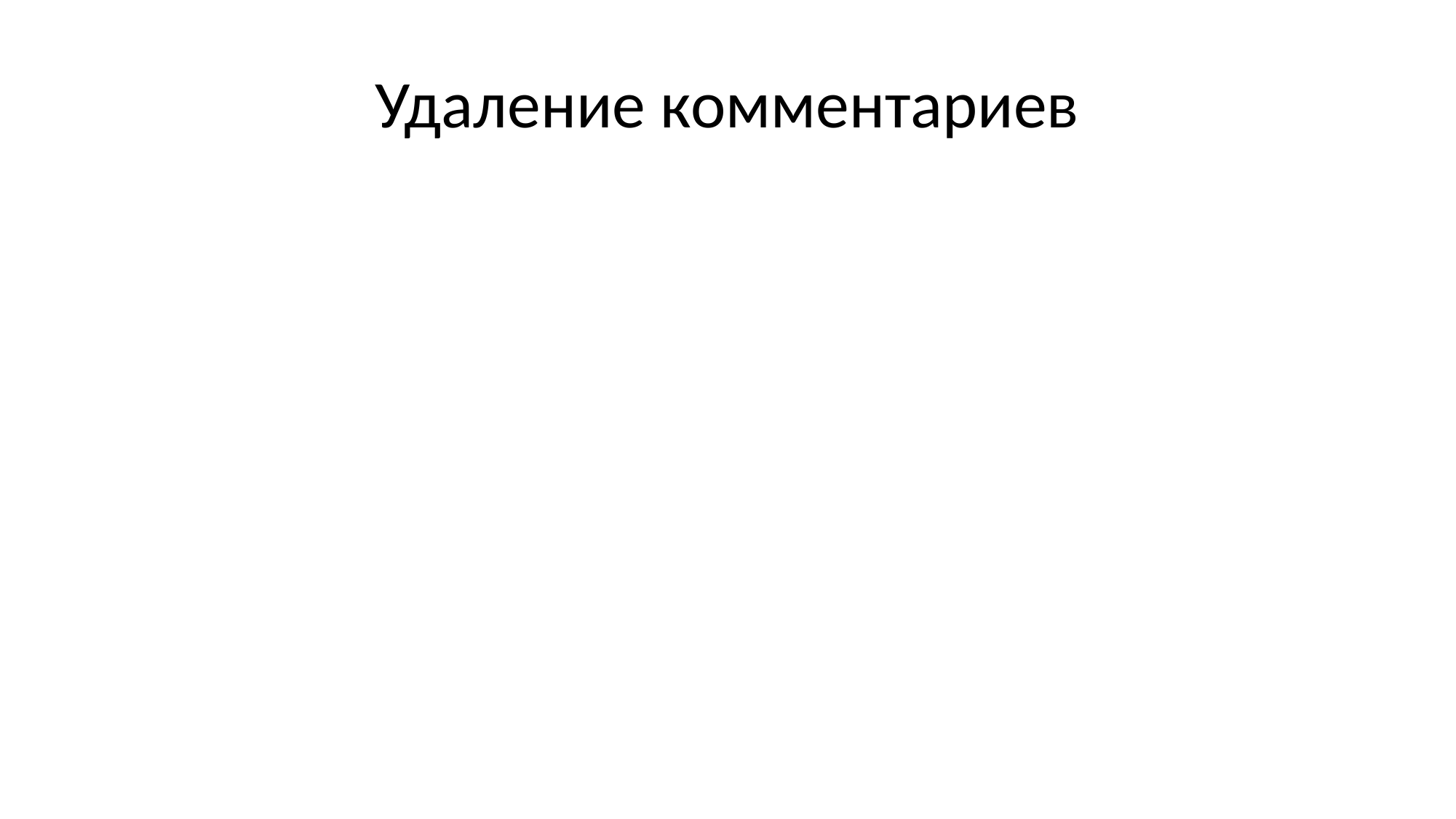

# Удаление комментариев
Символы единицы трансляции, образующие комментарий на языке Си, заменяются на один пробел